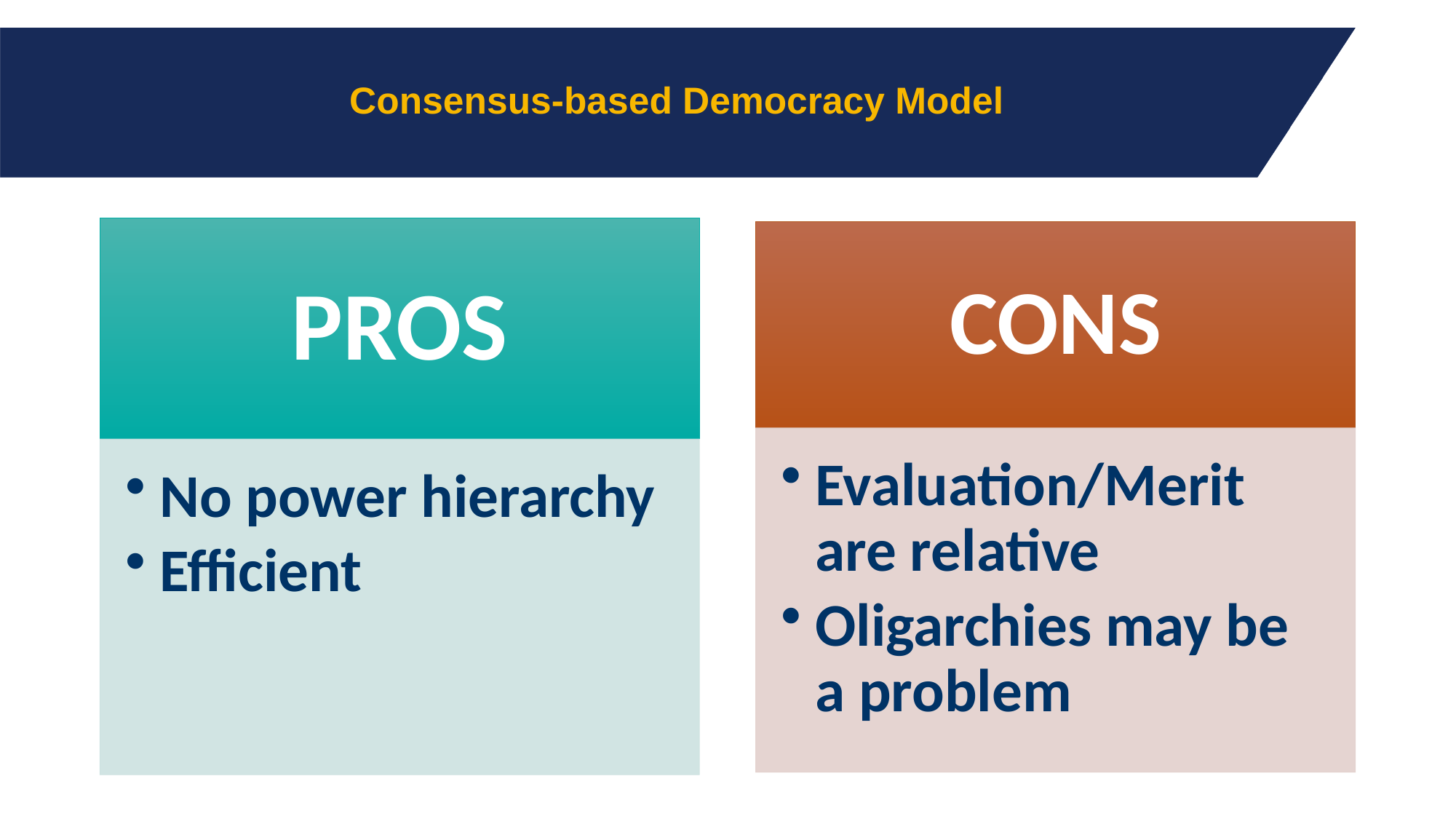

# Consensus-based Democracy Model
PROS
No power hierarchy
Efficient
CONS
Evaluation/Merit are relative
Oligarchies may be a problem